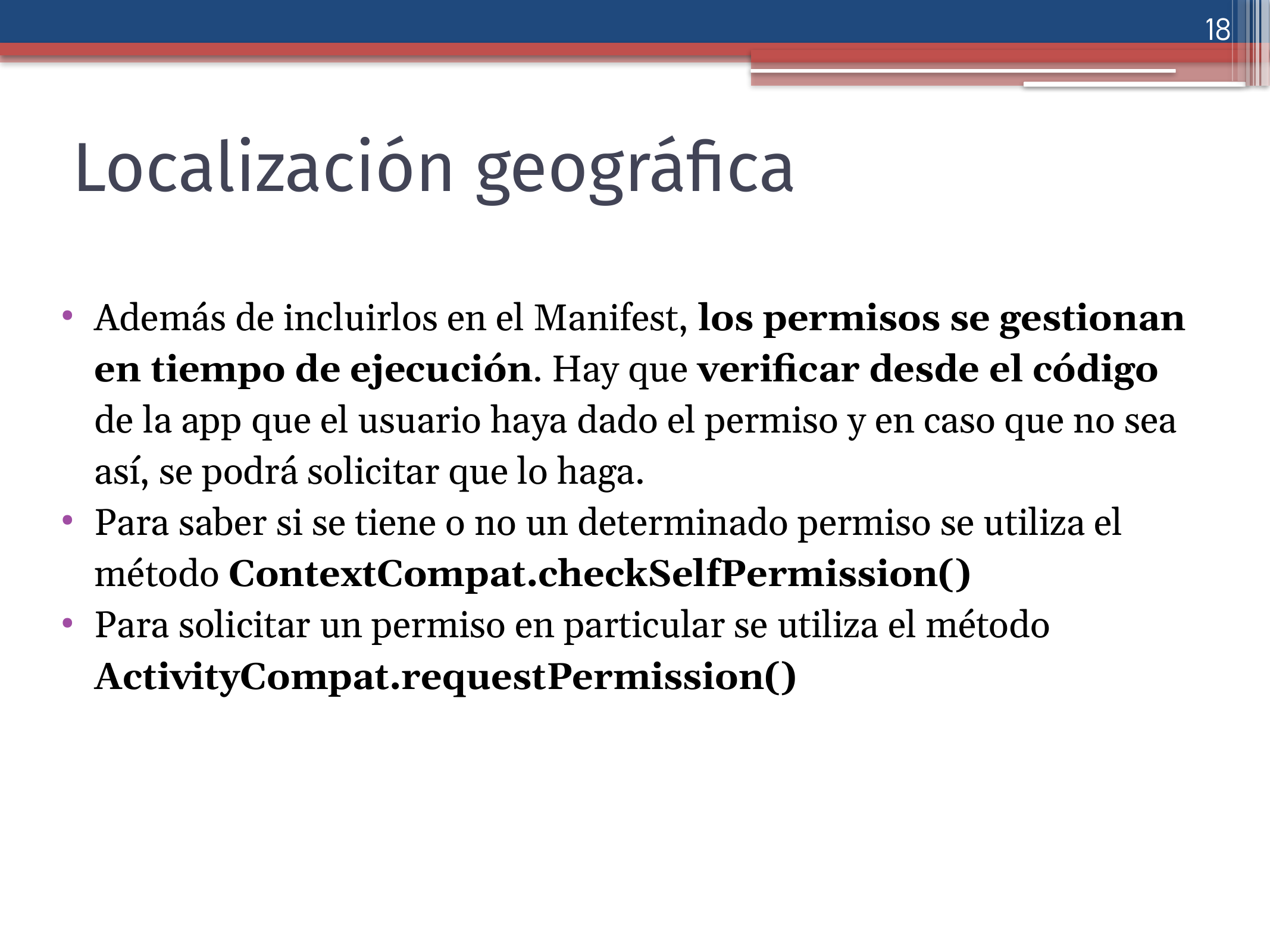

18
Localización geográfica

Además de incluirlos en el Manifest, los permisos se gestionan en tiempo de ejecución. Hay que verificar desde el código de la app que el usuario haya dado el permiso y en caso que no sea así, se podrá solicitar que lo haga.
Para saber si se tiene o no un determinado permiso se utiliza el método ContextCompat.checkSelfPermission()
Para solicitar un permiso en particular se utiliza el método ActivityCompat.requestPermission()